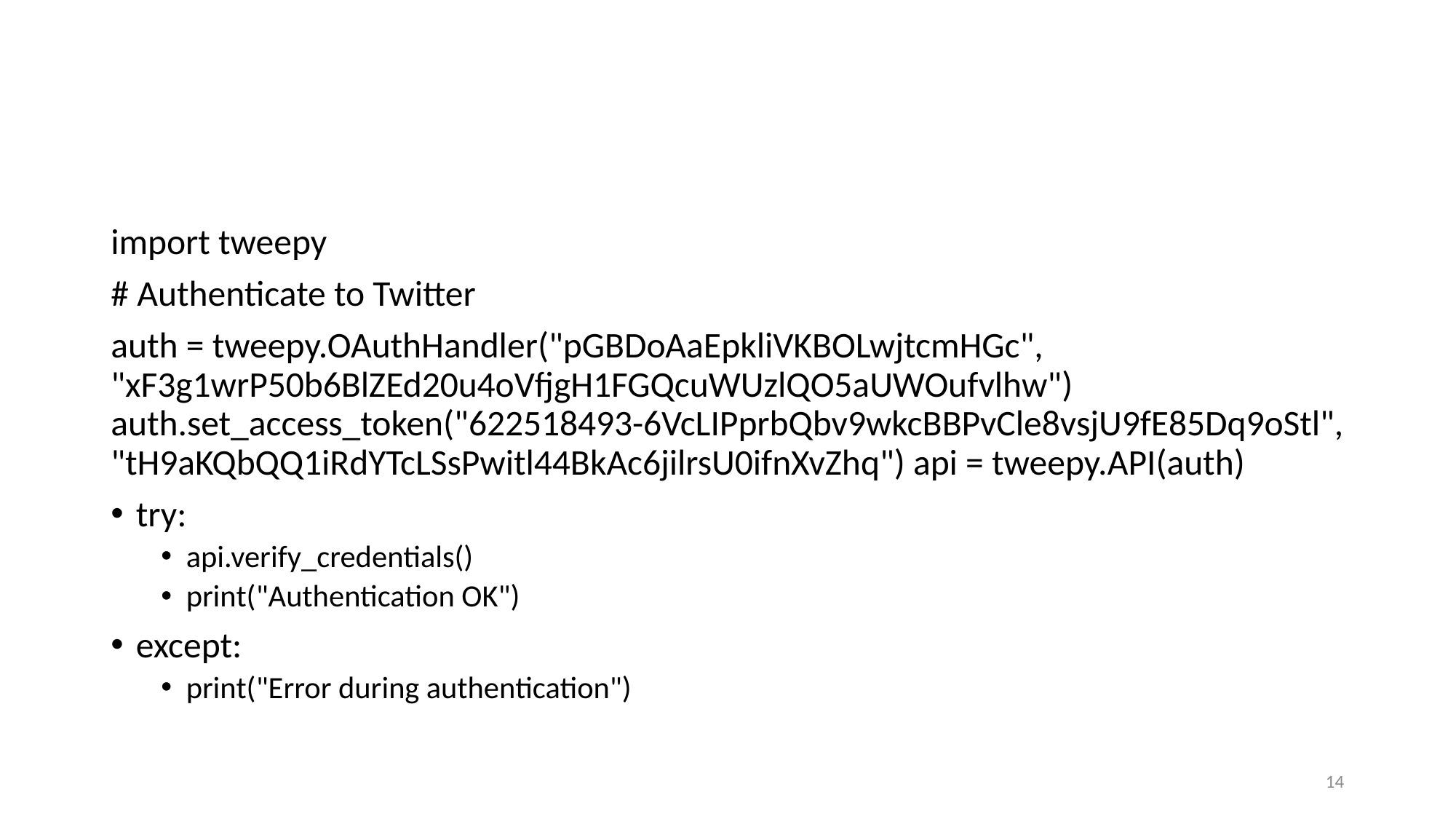

#
import tweepy
# Authenticate to Twitter
auth = tweepy.OAuthHandler("pGBDoAaEpkliVKBOLwjtcmHGc", "xF3g1wrP50b6BlZEd20u4oVfjgH1FGQcuWUzlQO5aUWOufvlhw") auth.set_access_token("622518493-6VcLIPprbQbv9wkcBBPvCle8vsjU9fE85Dq9oStl", "tH9aKQbQQ1iRdYTcLSsPwitl44BkAc6jilrsU0ifnXvZhq") api = tweepy.API(auth)
try:
api.verify_credentials()
print("Authentication OK")
except:
print("Error during authentication")
14